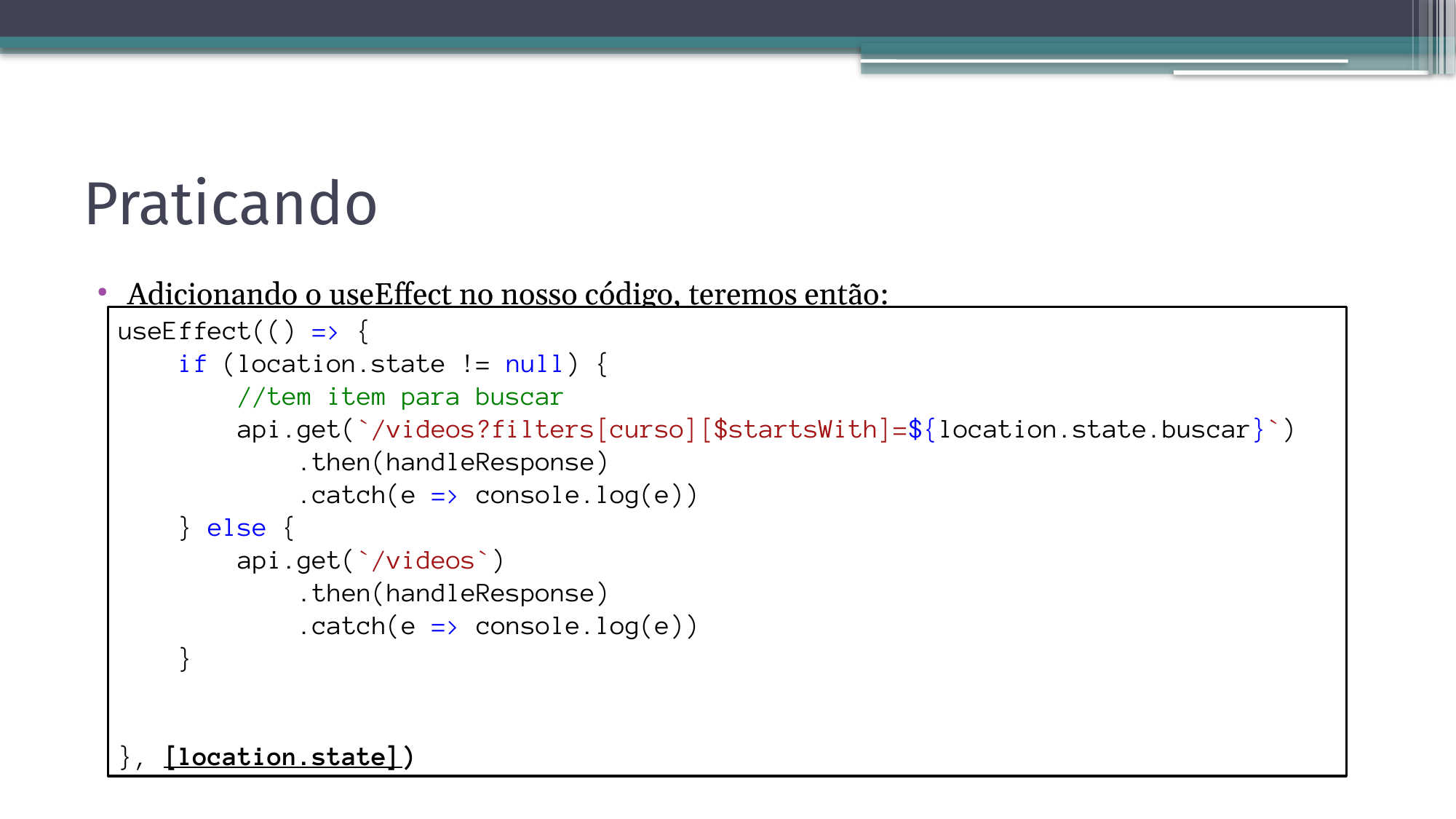

# Praticando
Adicionando o useEffect no nosso código, teremos então:

useEffect(() => {
    if (location.state != null) {
        //tem item para buscar
        api.get(`/videos?filters[curso][$startsWith]=${location.state.buscar}`)
            .then(handleResponse)
            .catch(e => console.log(e))
    } else {
        api.get(`/videos`)
            .then(handleResponse)
            .catch(e => console.log(e))
    }

}, [location.state])